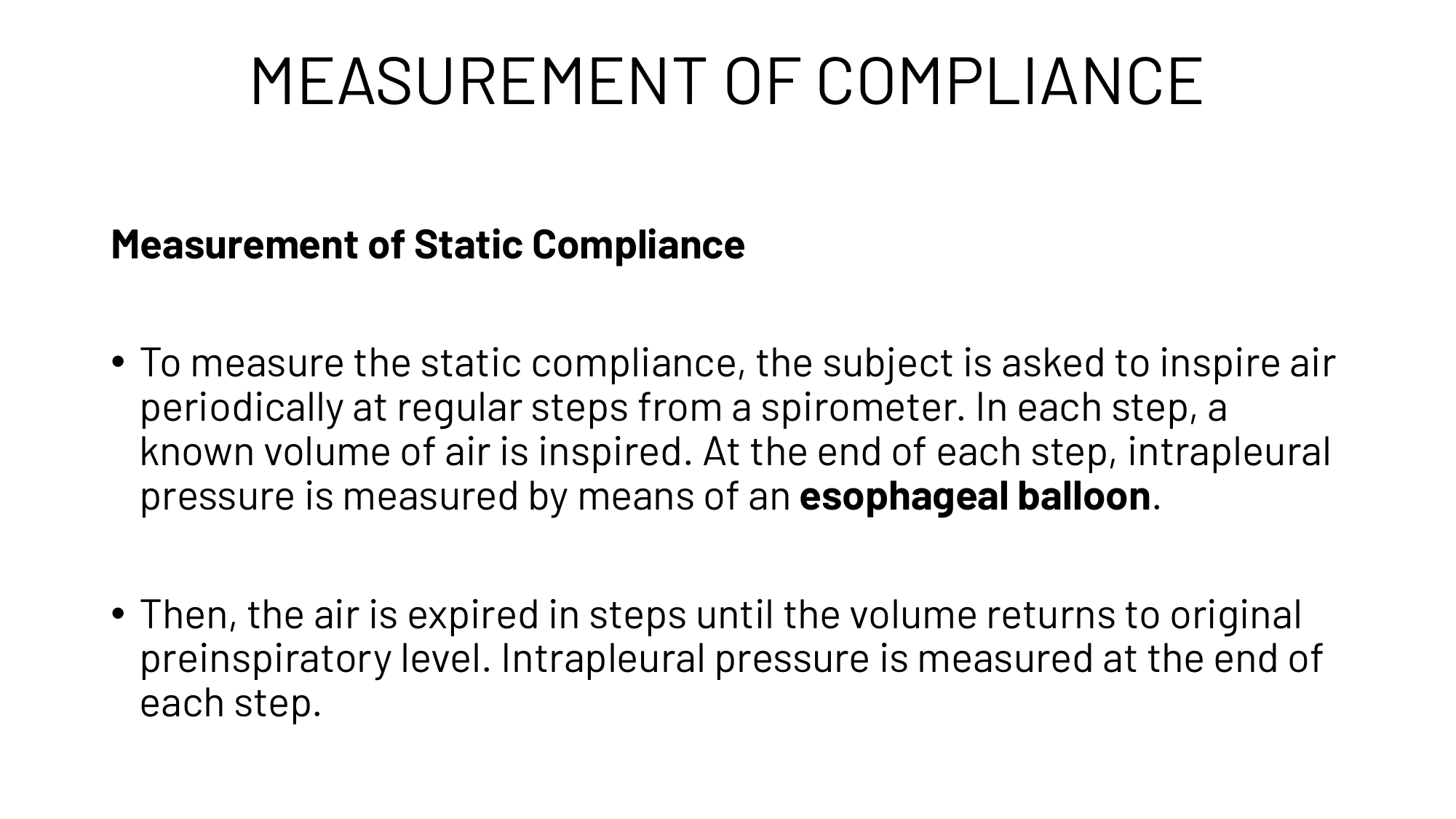

# MEASUREMENT OF COMPLIANCE
Measurement of Static Compliance

To measure the static compliance, the subject is asked to inspire air periodically at regular steps from a spirometer. In each step, a known volume of air is inspired. At the end of each step, intrapleural pressure is measured by means of an esophageal balloon.

Then, the air is expired in steps until the volume returns to original preinspiratory level. Intrapleural pressure is measured at the end of each step.